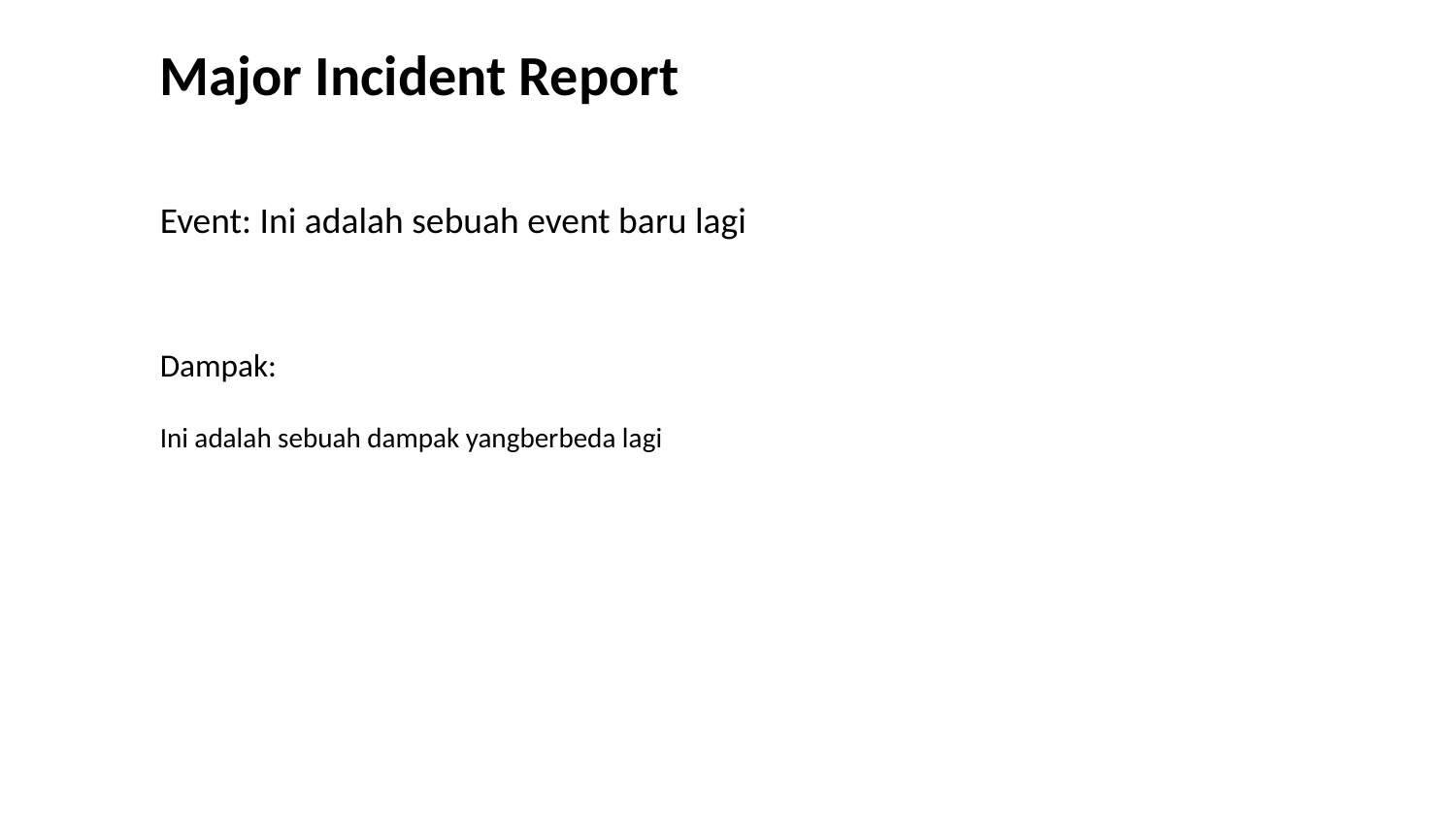

Major Incident Report
Event: Ini adalah sebuah event baru lagi
Dampak:
Ini adalah sebuah dampak yangberbeda lagi